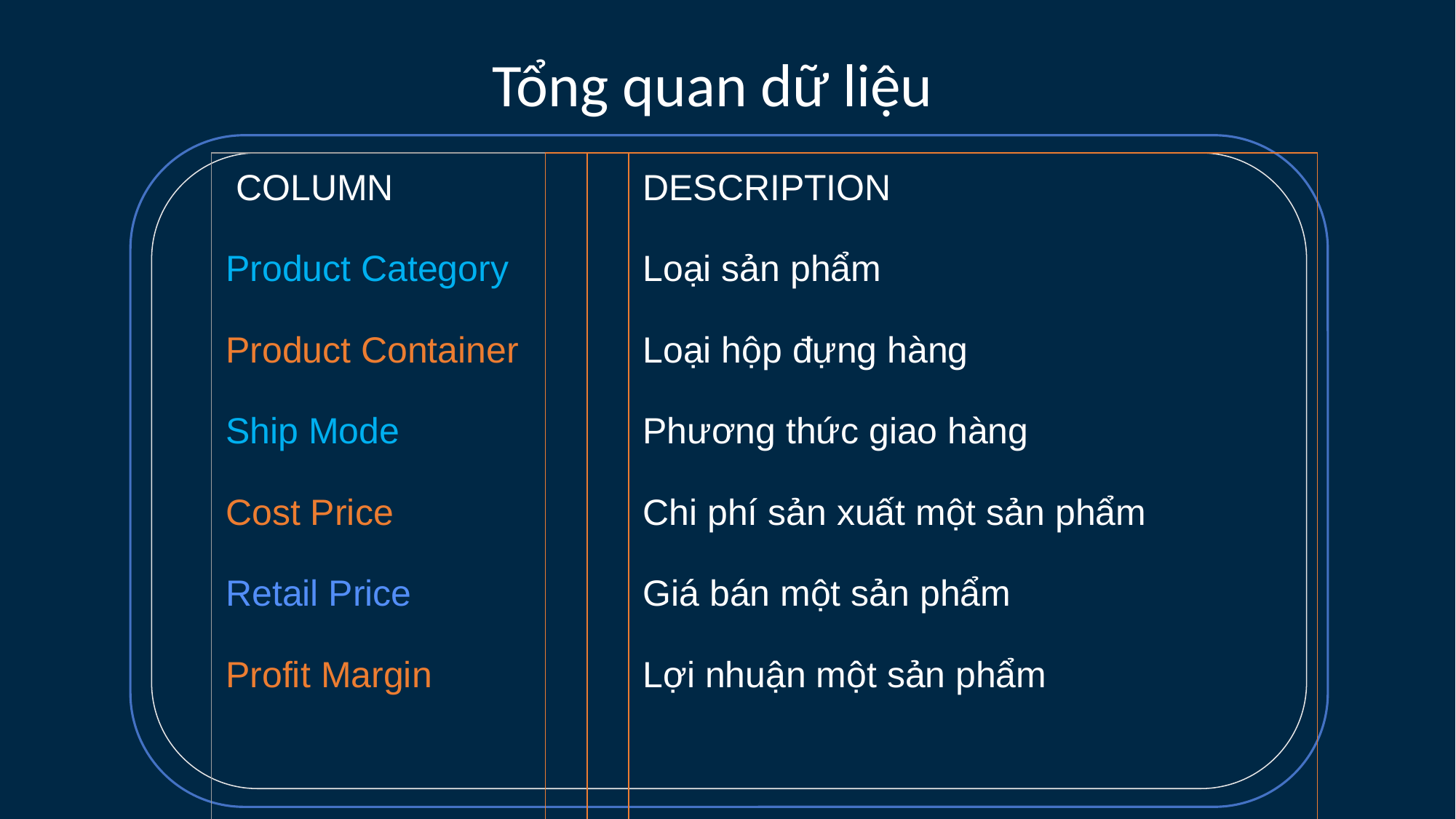

Tổng quan dữ liệu

| COLUMN Product Category Product Container Ship Mode Cost Price Retail Price Profit Margin |  |  | DESCRIPTION Loại sản phẩm Loại hộp đựng hàng Phương thức giao hàng Chi phí sản xuất một sản phẩm Giá bán một sản phẩm Lợi nhuận một sản phẩm |
| --- | --- | --- | --- |
|  |  |  |  |
|  |  |  |  |
|  |  |  |  |